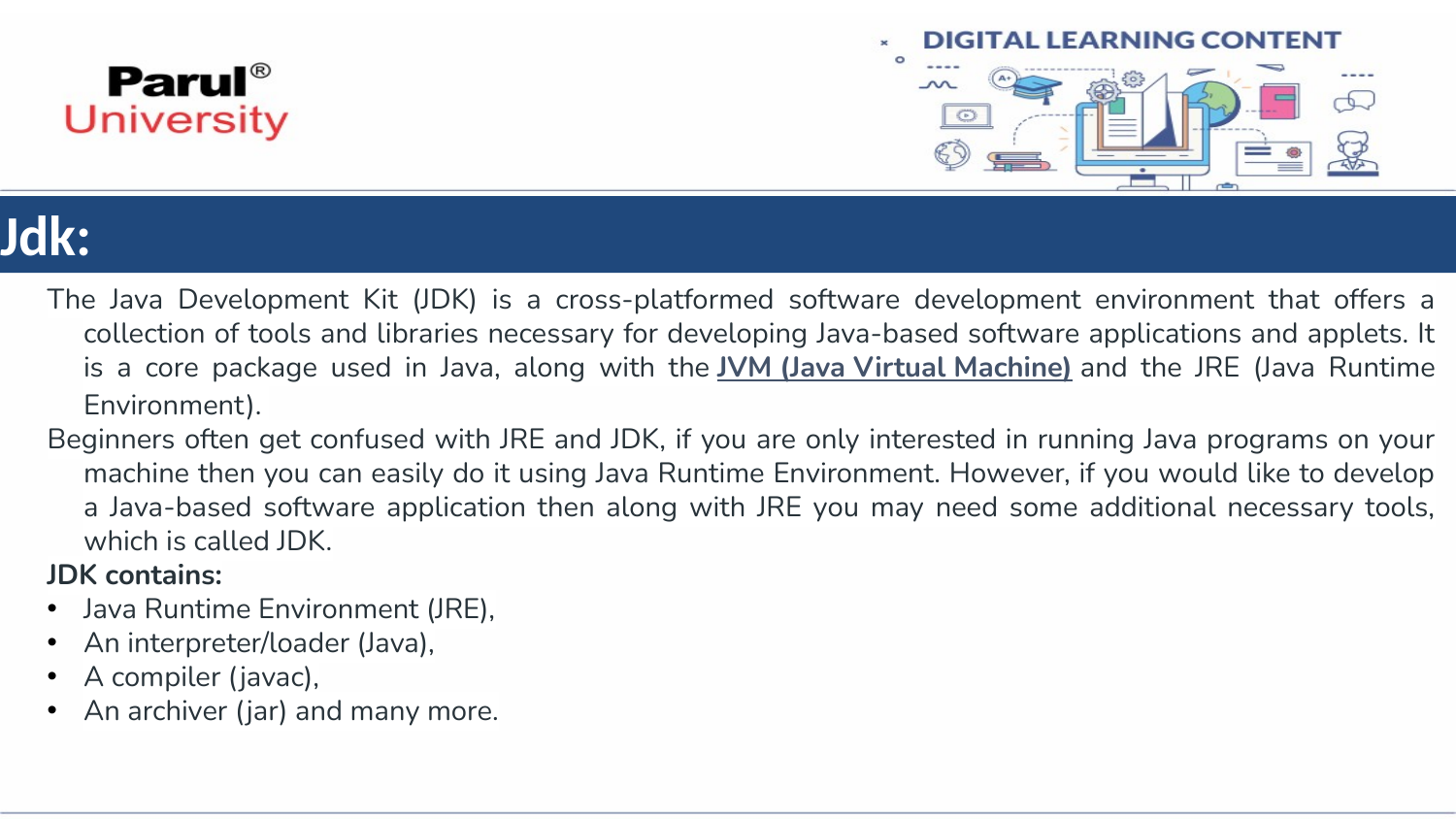

# Jdk:
The Java Development Kit (JDK) is a cross-platformed software development environment that offers a collection of tools and libraries necessary for developing Java-based software applications and applets. It is a core package used in Java, along with the JVM (Java Virtual Machine) and the JRE (Java Runtime Environment).
Beginners often get confused with JRE and JDK, if you are only interested in running Java programs on your machine then you can easily do it using Java Runtime Environment. However, if you would like to develop a Java-based software application then along with JRE you may need some additional necessary tools, which is called JDK.
JDK contains:
Java Runtime Environment (JRE),
An interpreter/loader (Java),
A compiler (javac),
An archiver (jar) and many more.